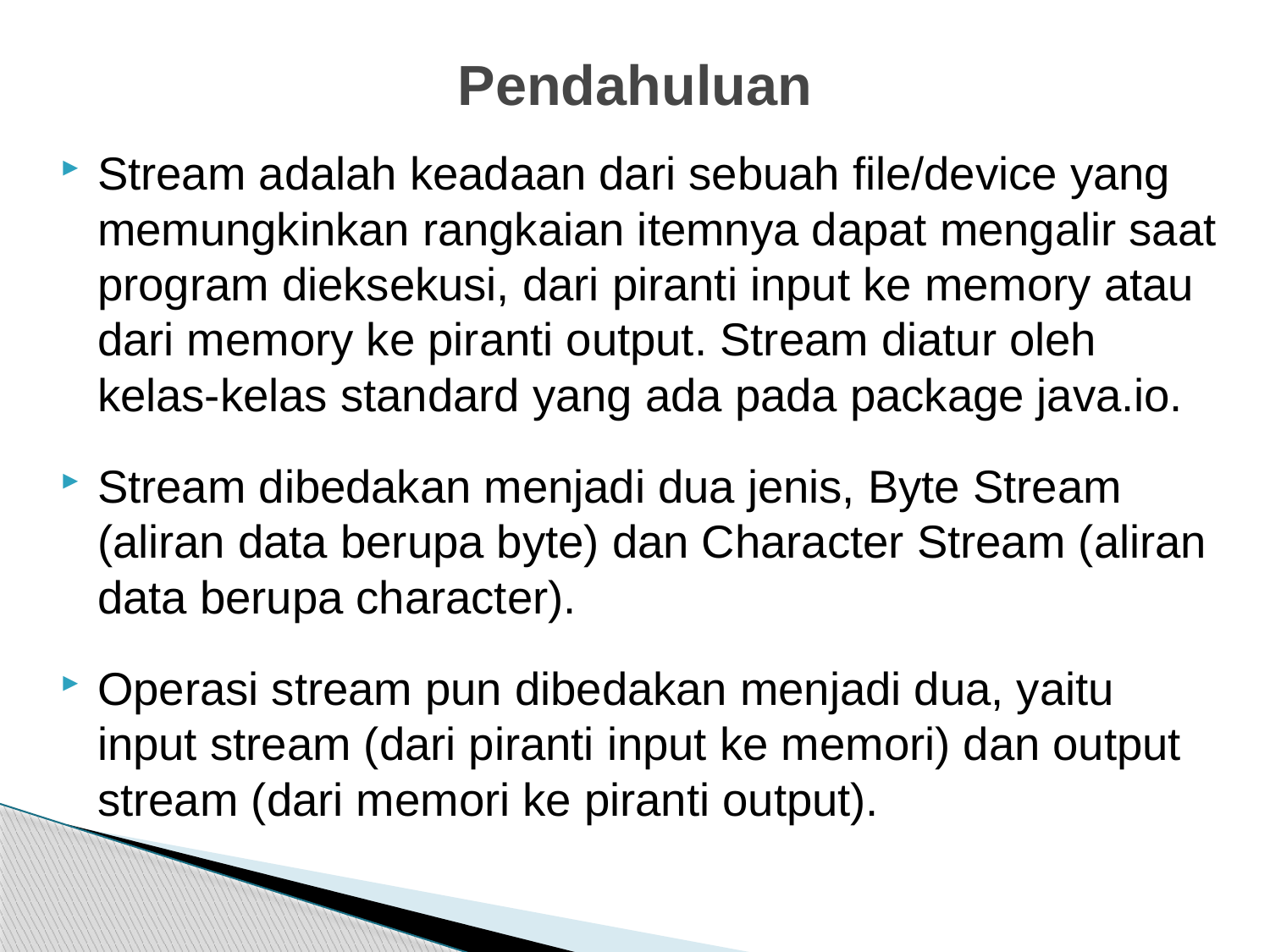

# Pendahuluan
Stream adalah keadaan dari sebuah file/device yang memungkinkan rangkaian itemnya dapat mengalir saat program dieksekusi, dari piranti input ke memory atau dari memory ke piranti output. Stream diatur oleh kelas-kelas standard yang ada pada package java.io.

Stream dibedakan menjadi dua jenis, Byte Stream (aliran data berupa byte) dan Character Stream (aliran data berupa character).

Operasi stream pun dibedakan menjadi dua, yaitu input stream (dari piranti input ke memori) dan output stream (dari memori ke piranti output).